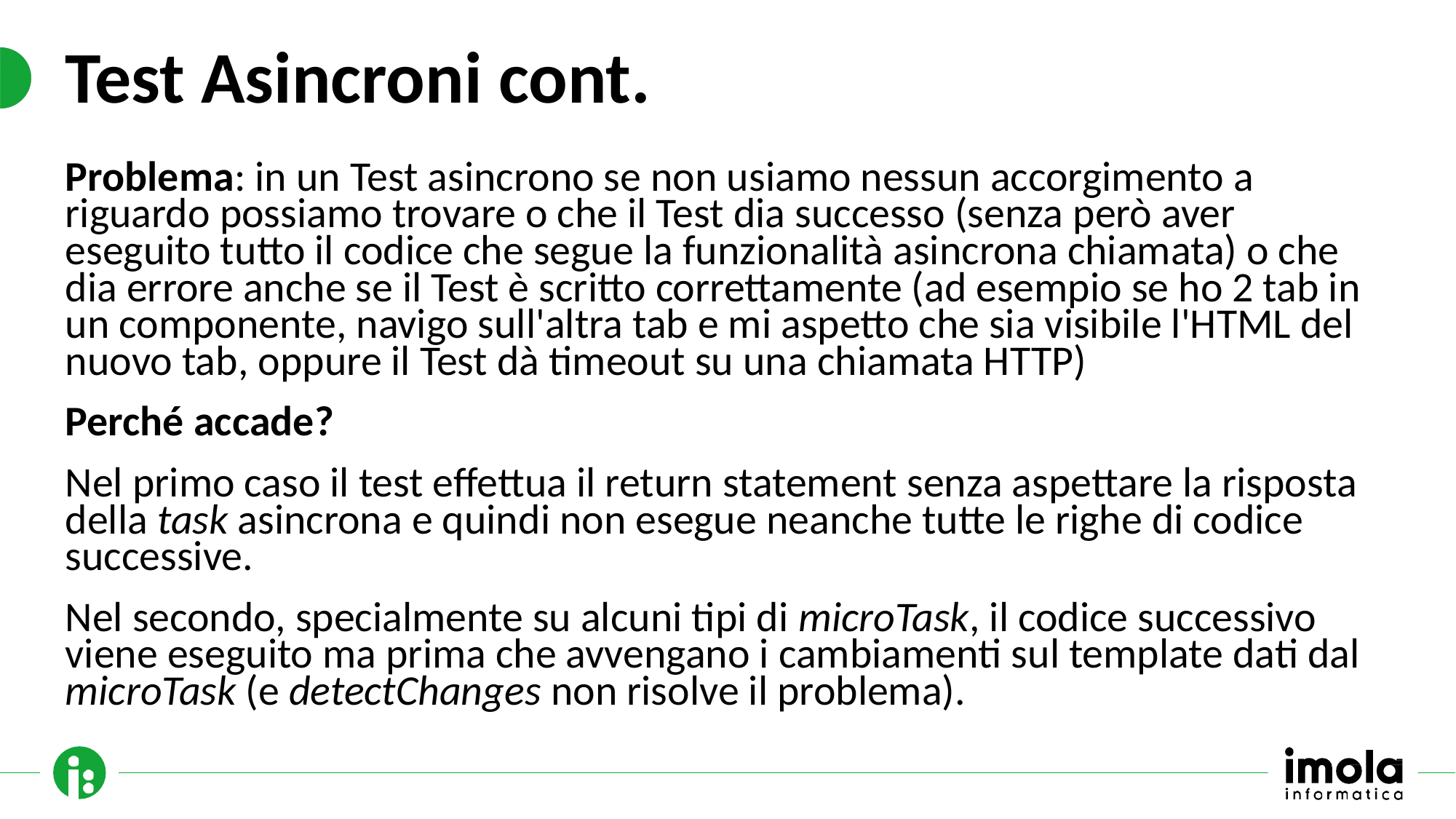

# Test Asincroni cont.
Problema: in un Test asincrono se non usiamo nessun accorgimento a riguardo possiamo trovare o che il Test dia successo (senza però aver eseguito tutto il codice che segue la funzionalità asincrona chiamata) o che dia errore anche se il Test è scritto correttamente (ad esempio se ho 2 tab in un componente, navigo sull'altra tab e mi aspetto che sia visibile l'HTML del nuovo tab, oppure il Test dà timeout su una chiamata HTTP)
Perché accade?
Nel primo caso il test effettua il return statement senza aspettare la risposta della task asincrona e quindi non esegue neanche tutte le righe di codice successive.
Nel secondo, specialmente su alcuni tipi di microTask, il codice successivo viene eseguito ma prima che avvengano i cambiamenti sul template dati dal microTask (e detectChanges non risolve il problema).